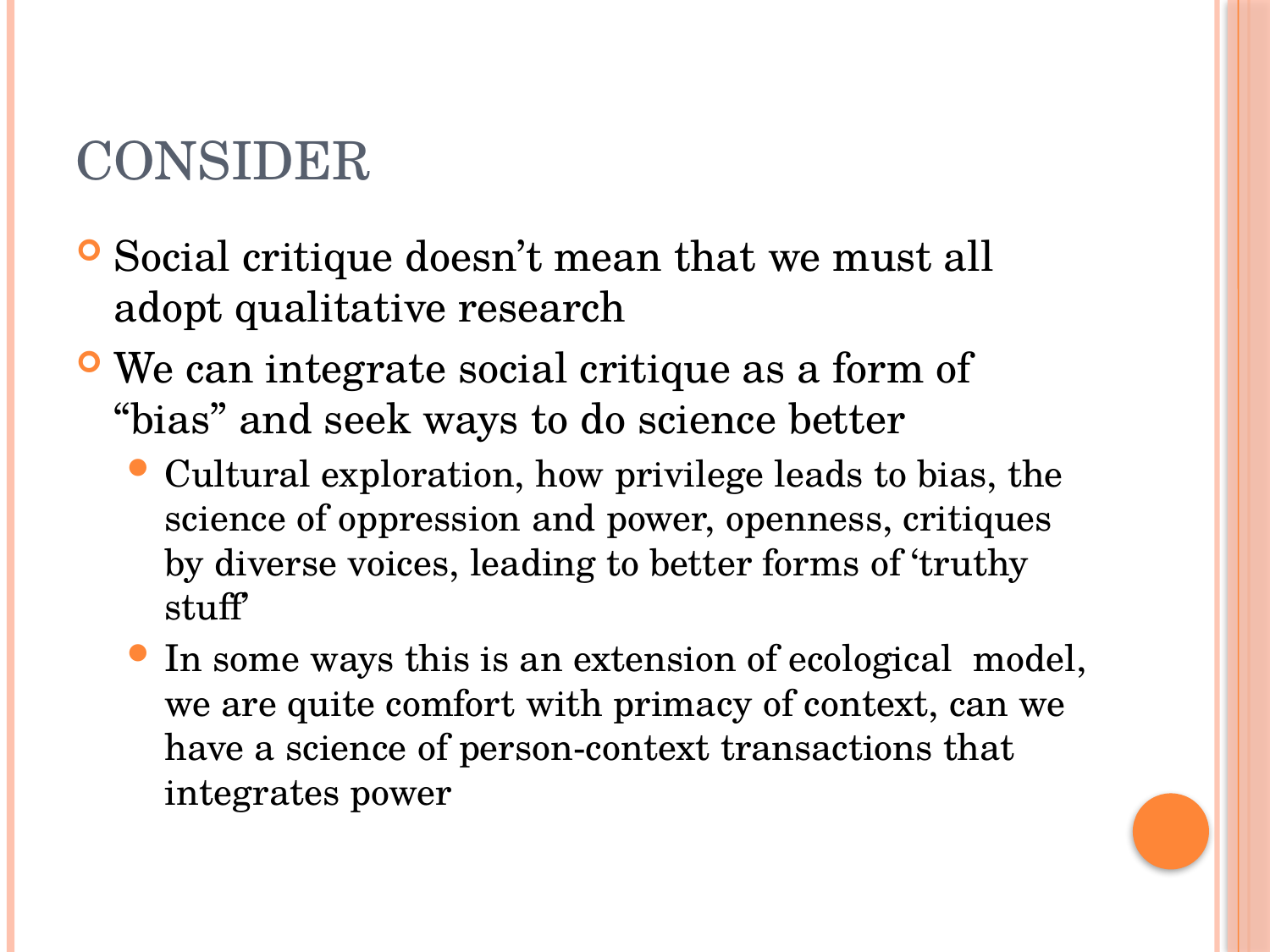

# Consider
Social critique doesn’t mean that we must all adopt qualitative research
We can integrate social critique as a form of “bias” and seek ways to do science better
Cultural exploration, how privilege leads to bias, the science of oppression and power, openness, critiques by diverse voices, leading to better forms of ‘truthy stuff’
In some ways this is an extension of ecological  model, we are quite comfort with primacy of context, can we have a science of person-context transactions that integrates power